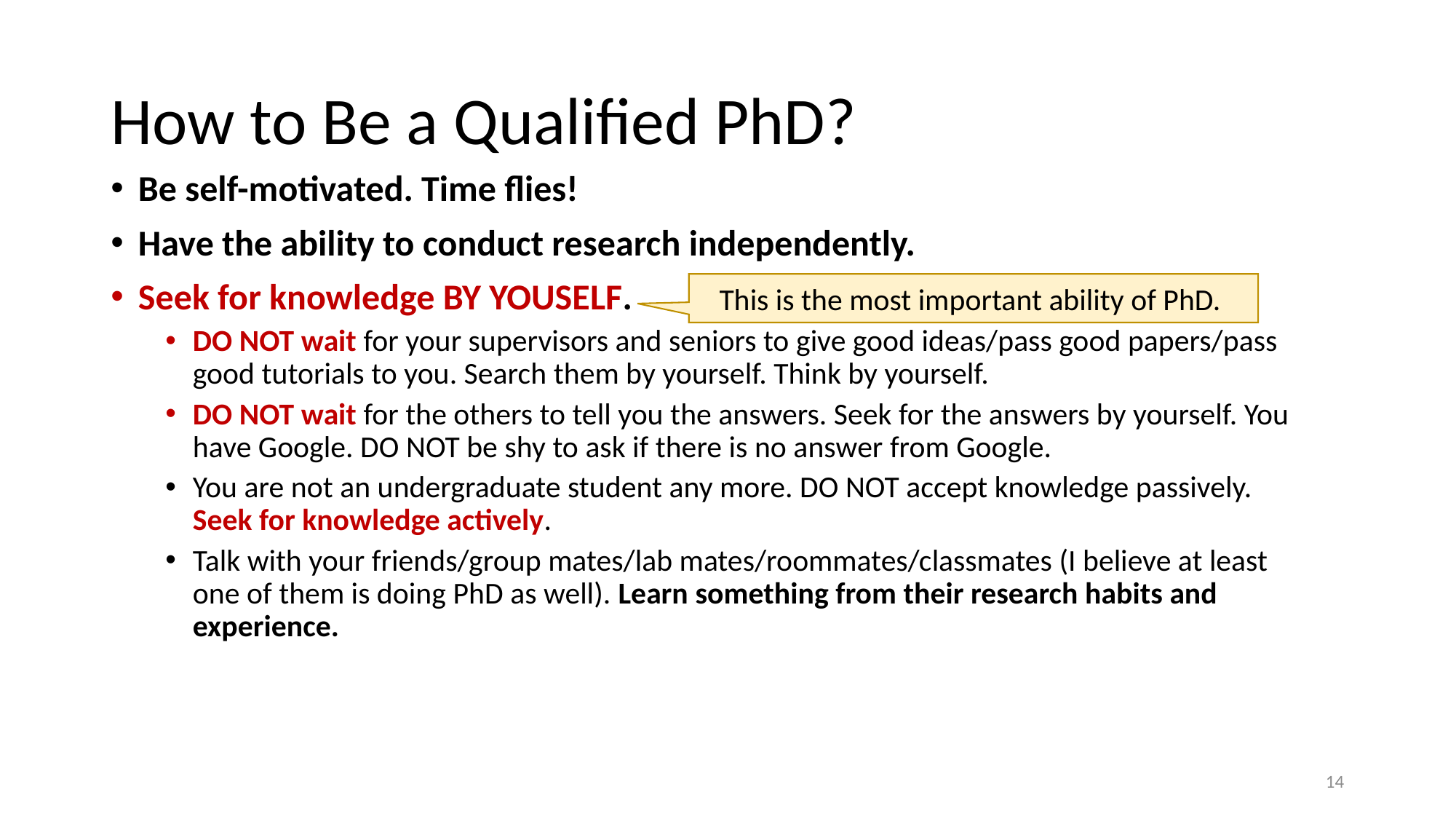

# How to Be a Qualified PhD?
Be self-motivated. Time flies!
Have the ability to conduct research independently.
Seek for knowledge BY YOUSELF.
DO NOT wait for your supervisors and seniors to give good ideas/pass good papers/pass good tutorials to you. Search them by yourself. Think by yourself.
DO NOT wait for the others to tell you the answers. Seek for the answers by yourself. You have Google. DO NOT be shy to ask if there is no answer from Google.
You are not an undergraduate student any more. DO NOT accept knowledge passively. Seek for knowledge actively.
Talk with your friends/group mates/lab mates/roommates/classmates (I believe at least one of them is doing PhD as well). Learn something from their research habits and experience.

This is the most important ability of PhD.
14